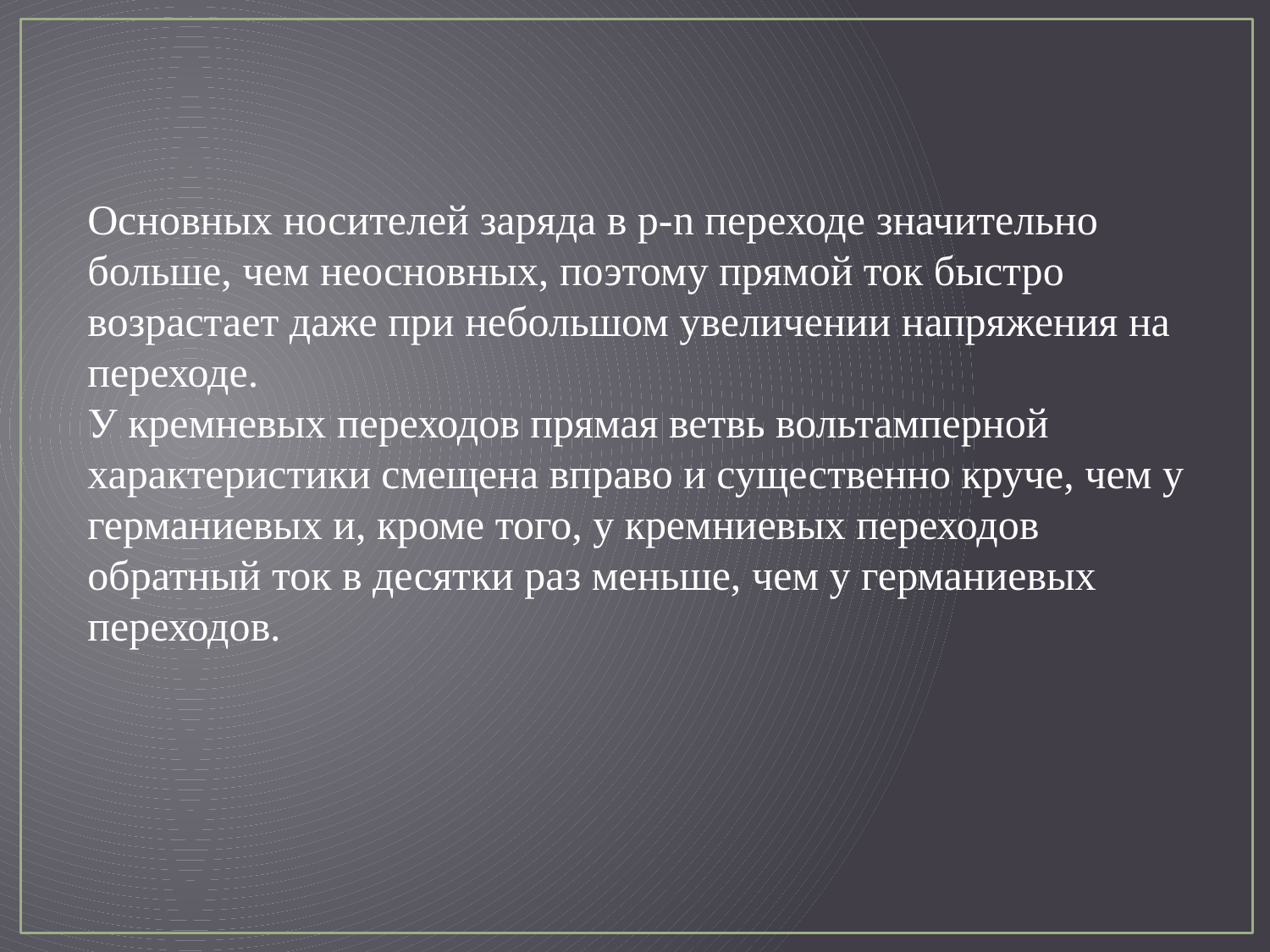

Основных носителей заряда в р-n переходе значительно больше, чем неосновных, поэтому прямой ток быстро возрастает даже при небольшом увеличении напряжения на переходе.
У кремневых переходов прямая ветвь вольтамперной характеристики смещена вправо и существенно круче, чем у германиевых и, кроме того, у кремниевых переходов обратный ток в десятки раз меньше, чем у германиевых переходов.